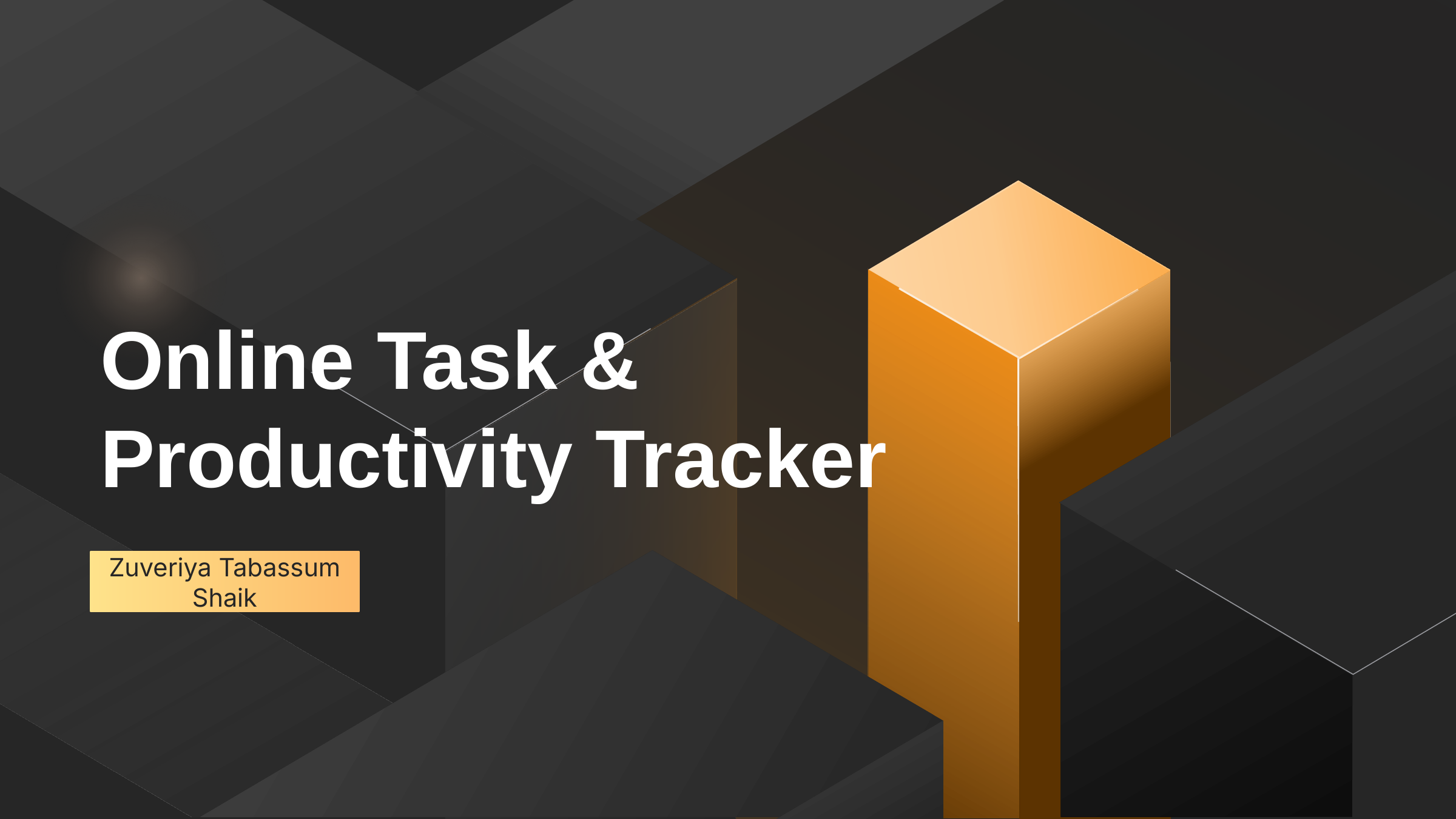

# Online Task & Productivity Tracker
Zuveriya Tabassum Shaik